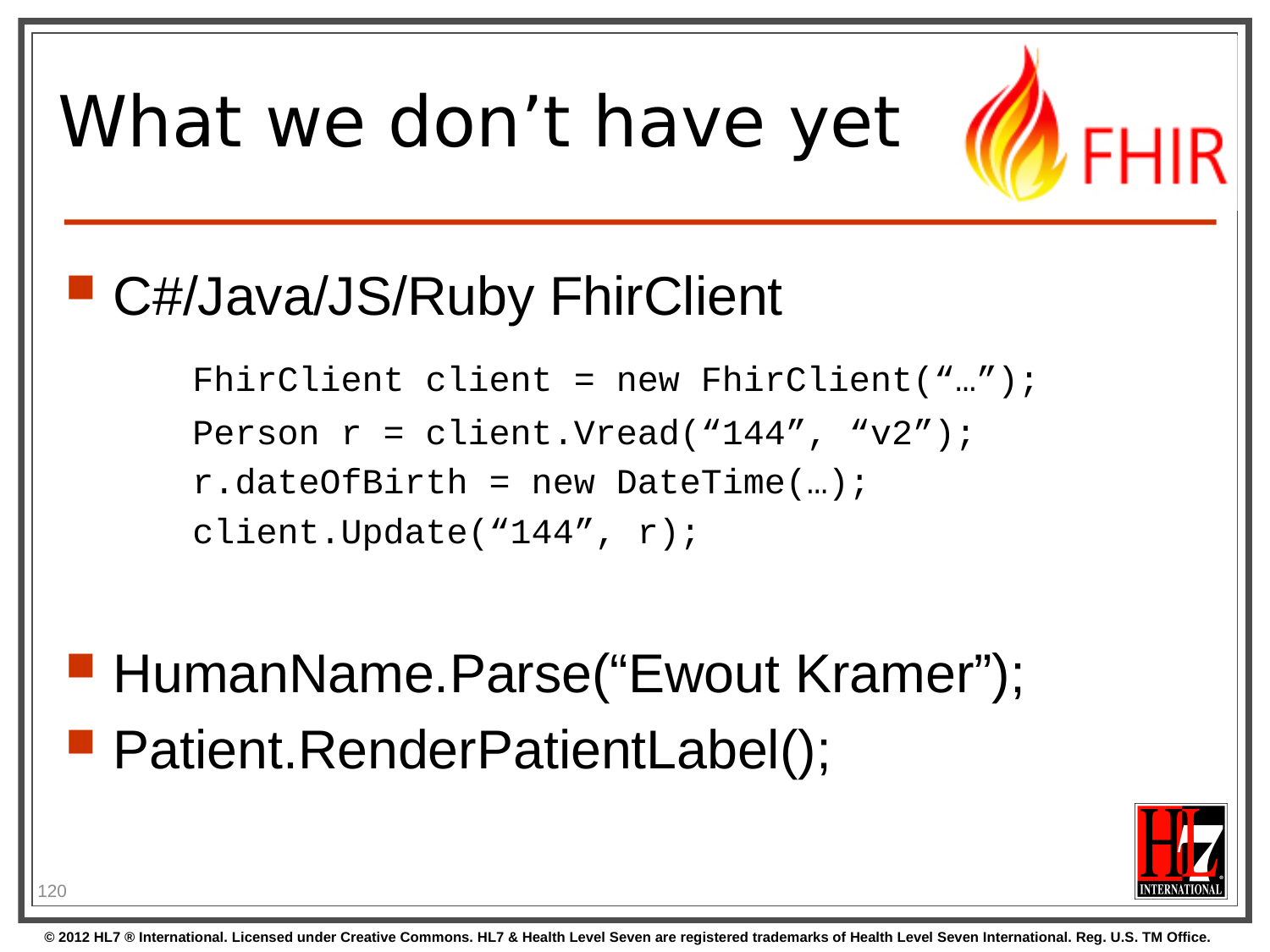

# What we don’t have yet
C#/Java/JS/Ruby FhirClient
	FhirClient client = new FhirClient(“…”);
	Person r = client.Vread(“144”, “v2”);
	r.dateOfBirth = new DateTime(…);
	client.Update(“144”, r);

HumanName.Parse(“Ewout Kramer”);
Patient.RenderPatientLabel();
120